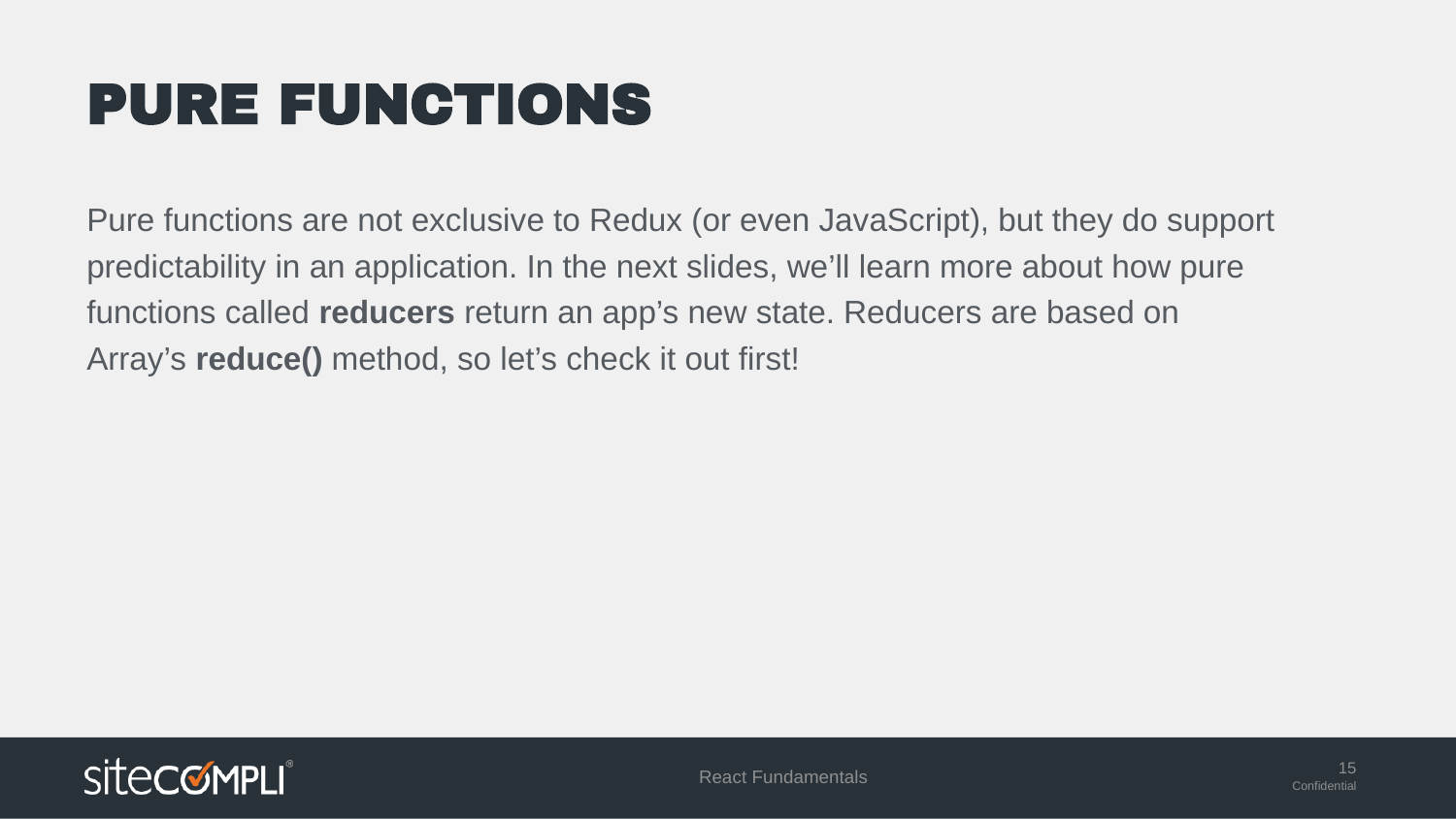

# Pure functions
Pure functions are not exclusive to Redux (or even JavaScript), but they do support predictability in an application. In the next slides, we’ll learn more about how pure functions called reducers return an app’s new state. Reducers are based on Array’s reduce() method, so let’s check it out first!
React Fundamentals
15